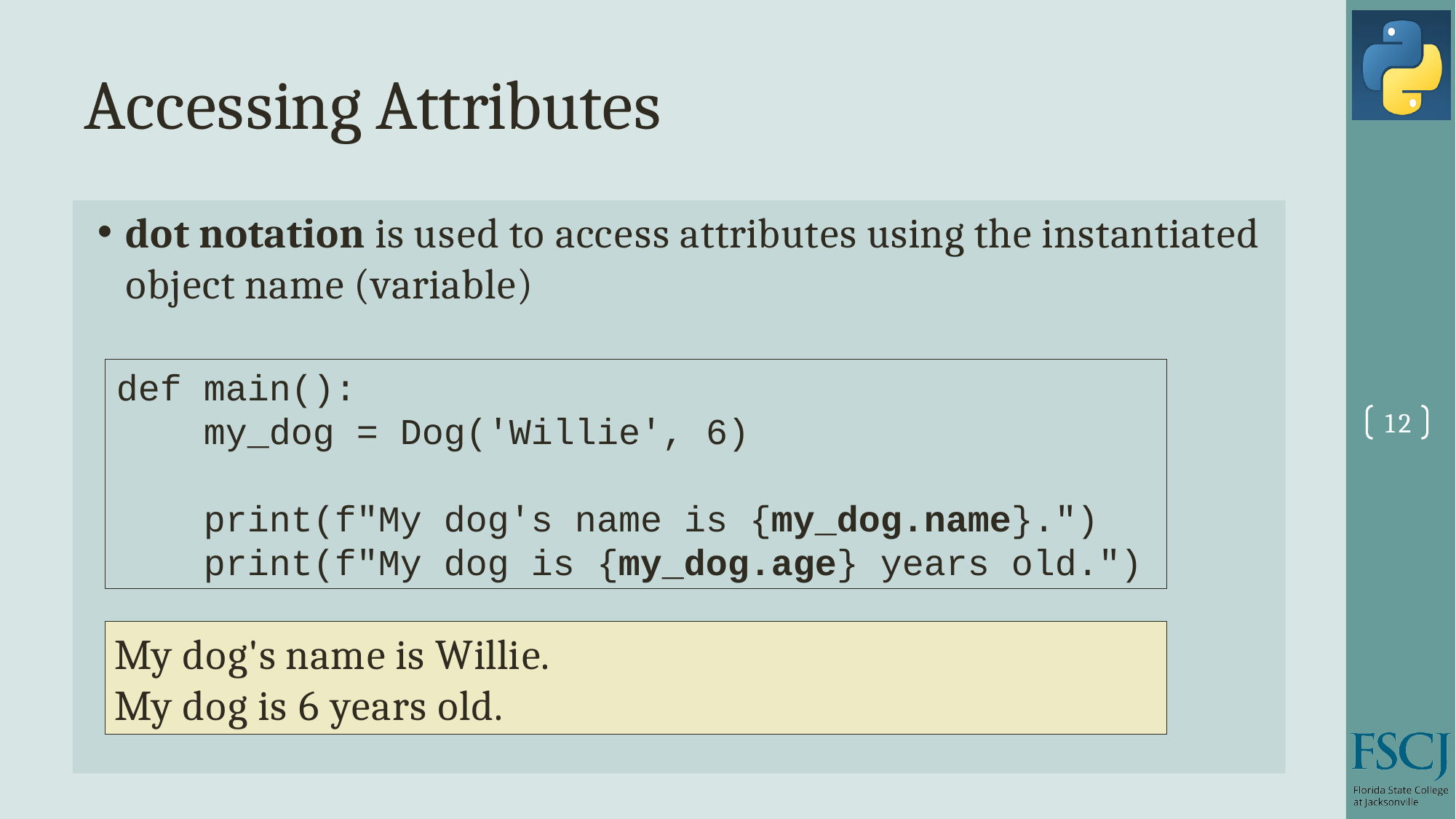

# Accessing Attributes
dot notation is used to access attributes using the instantiated object name (variable)
def main():
    my_dog = Dog('Willie', 6)

    print(f"My dog's name is {my_dog.name}.")
    print(f"My dog is {my_dog.age} years old.")
12
My dog's name is Willie.
My dog is 6 years old.